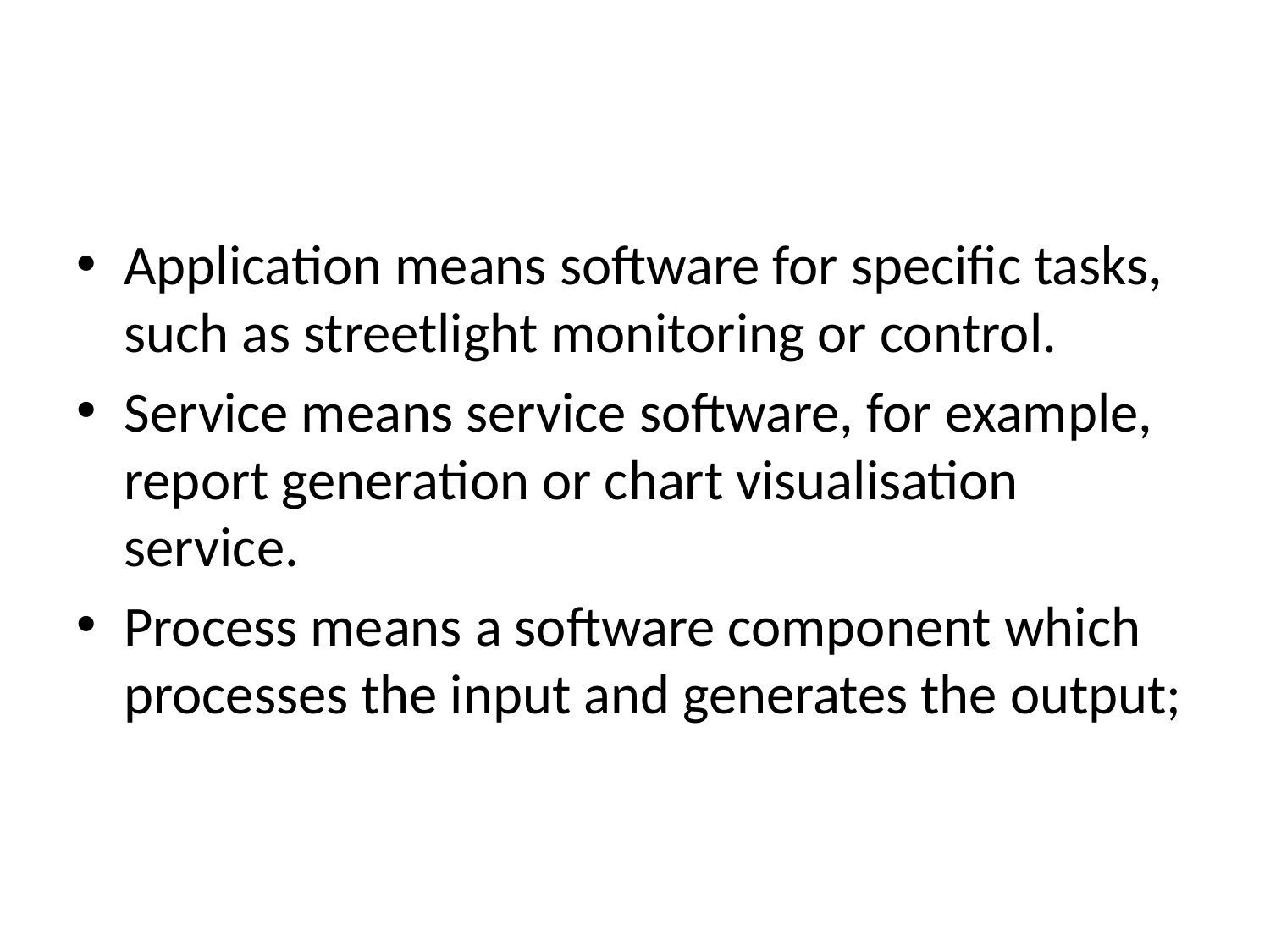

#
Application means software for specific tasks, such as streetlight monitoring or control.
Service means service software, for example, report generation or chart visualisation service.
Process means a software component which processes the input and generates the output;